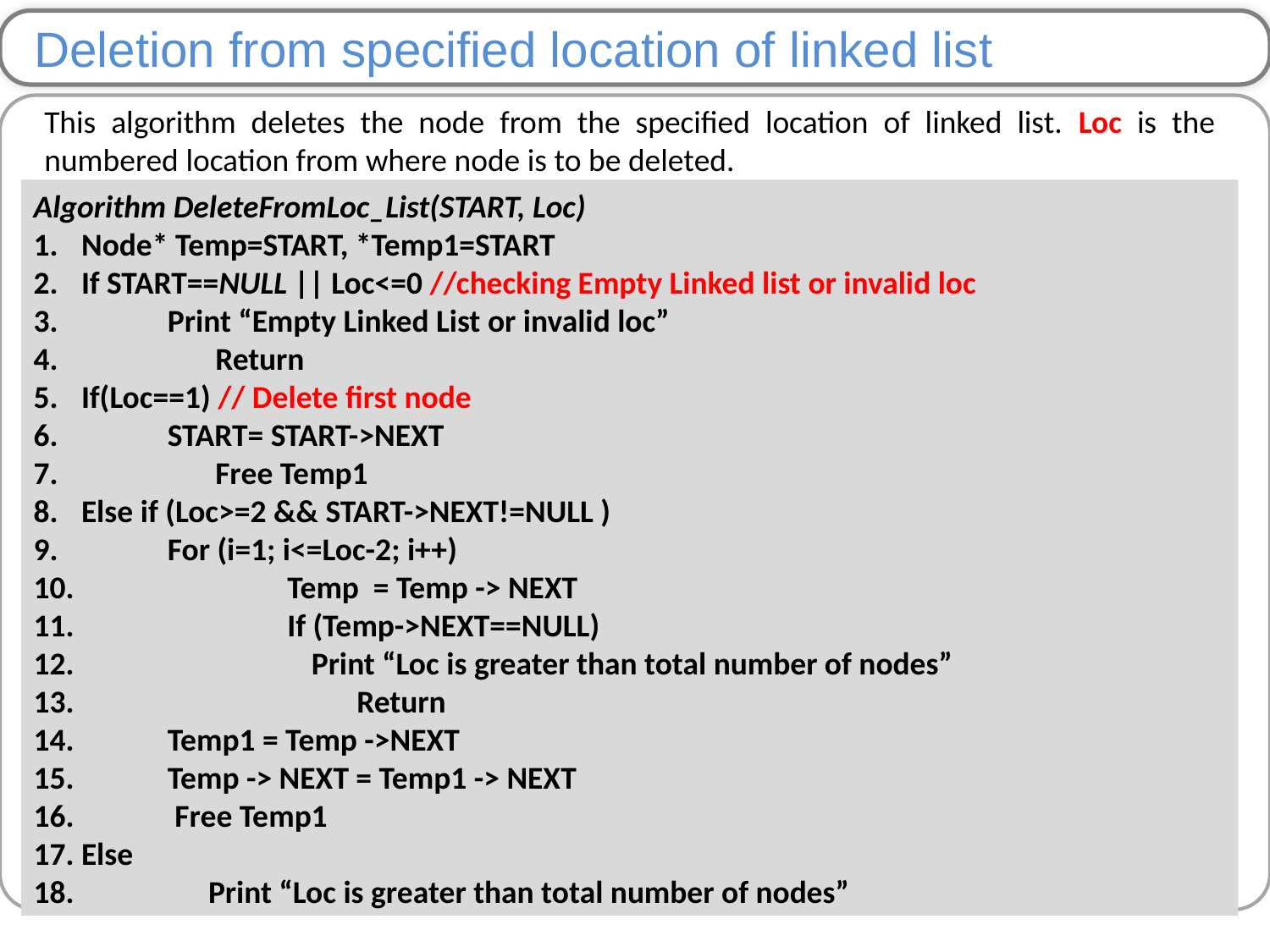

Deletion from specified location of linked list

This algorithm deletes the node from the specified location of linked list. Loc is the numbered location from where node is to be deleted.
Algorithm DeleteFromLoc_List(START, Loc)
Node* Temp=START, *Temp1=START
If START==NULL || Loc<=0 //checking Empty Linked list or invalid loc
            Print “Empty Linked List or invalid loc”
 	 Return
If(Loc==1) // Delete first node
            START= START->NEXT
	 Free Temp1
Else if (Loc>=2 && START->NEXT!=NULL )
            For (i=1; i<=Loc-2; i++)
 	           Temp  = Temp -> NEXT
 	           If (Temp->NEXT==NULL)
                                Print “Loc is greater than total number of nodes”
  		   Return
            Temp1 = Temp ->NEXT
            Temp -> NEXT = Temp1 -> NEXT
             Free Temp1
Else
 	Print “Loc is greater than total number of nodes”